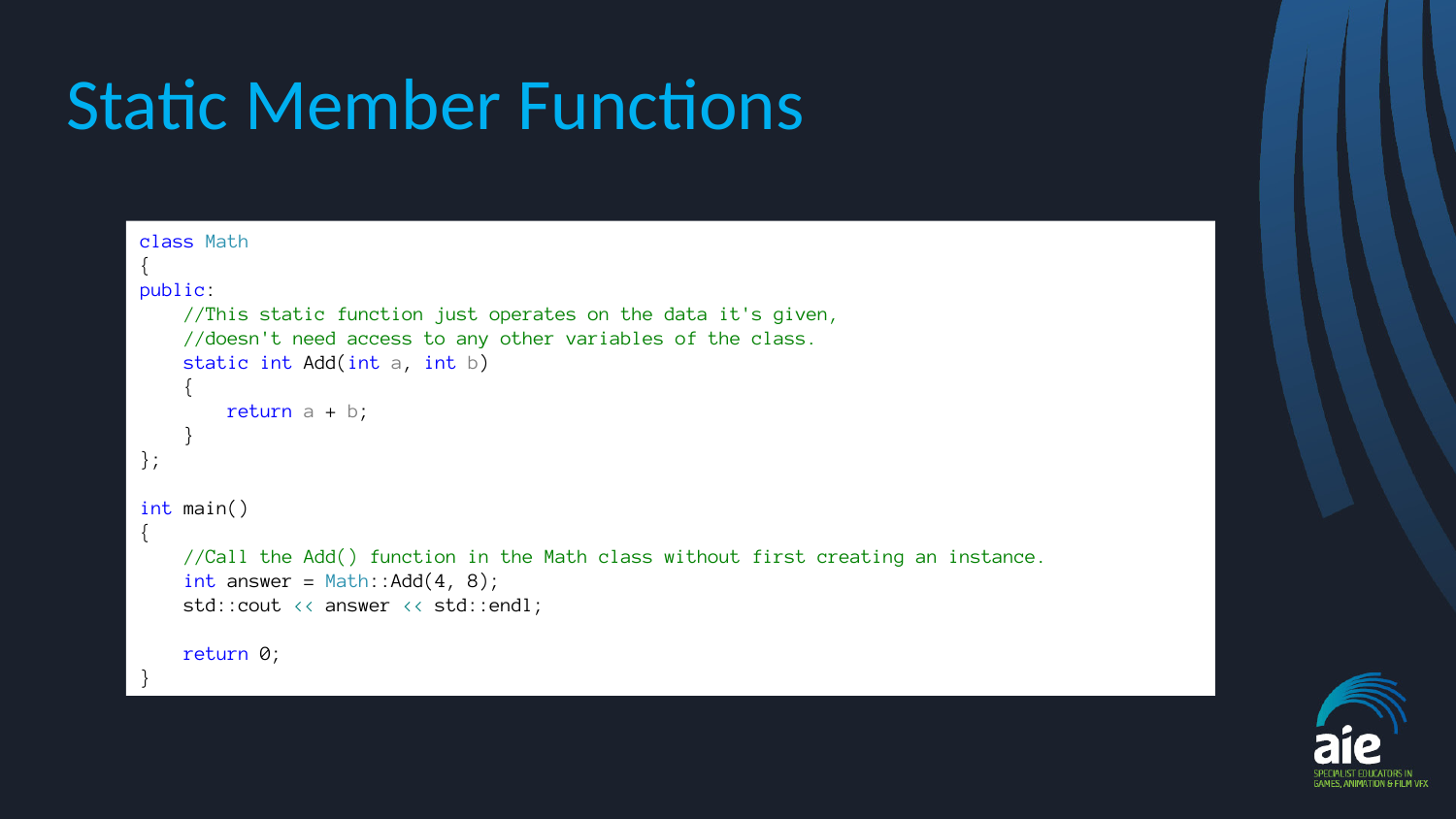

# Static Member Functions

class Math
{
public:
    //This static function just operates on the data it's given,
    //doesn't need access to any other variables of the class.
    static int Add(int a, int b)
    {
        return a + b;
    }
};

int main()
{
    //Call the Add() function in the Math class without first creating an instance.
    int answer = Math::Add(4, 8);
    std::cout << answer << std::endl;

    return 0;
}